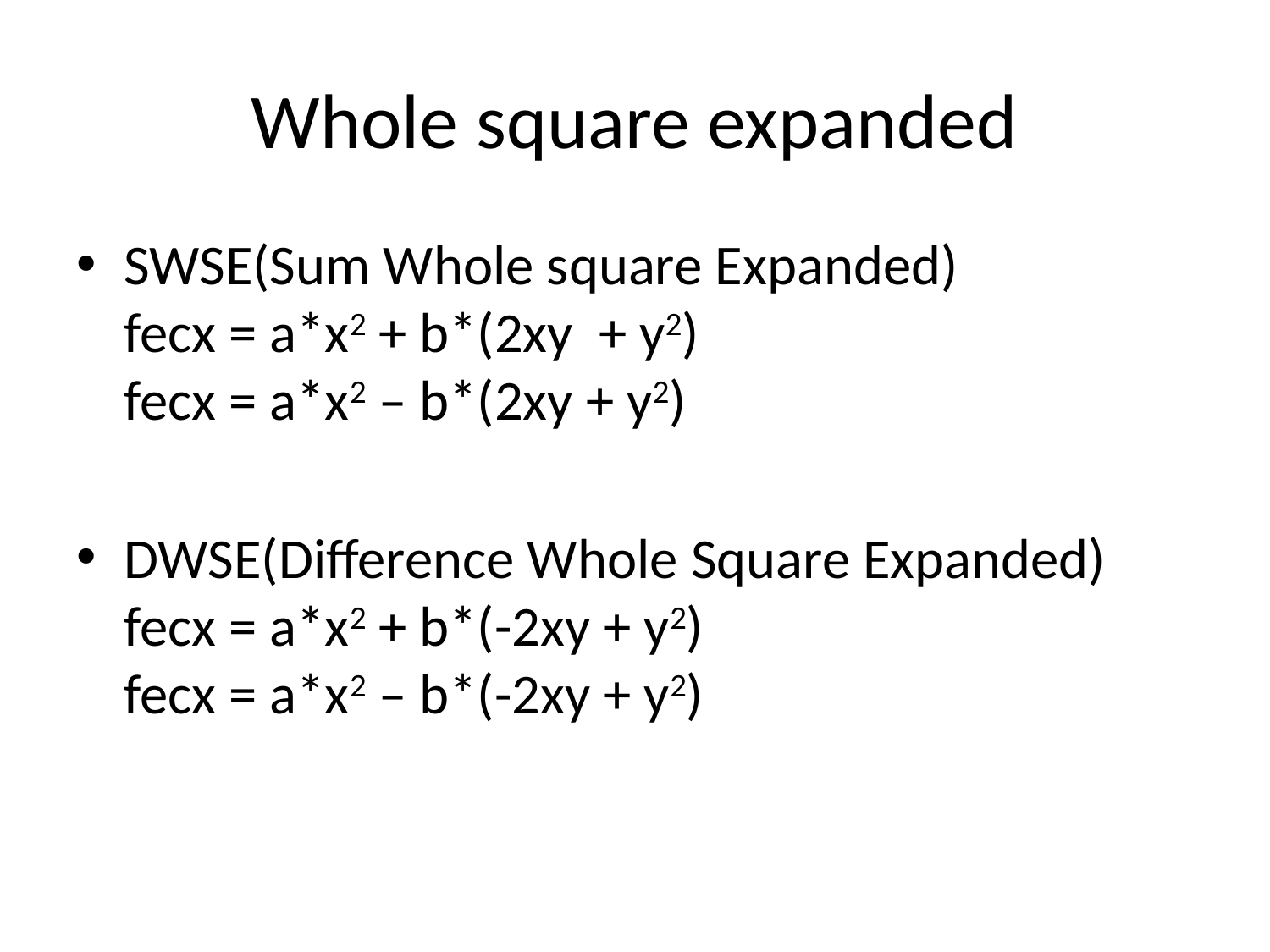

# Whole square expanded
SWSE(Sum Whole square Expanded)
fecx = a*x2 + b*(2xy  + y2)
fecx = a*x2 – b*(2xy + y2)

DWSE(Difference Whole Square Expanded)
fecx = a*x2 + b*(-2xy + y2)
fecx = a*x2 – b*(-2xy + y2)